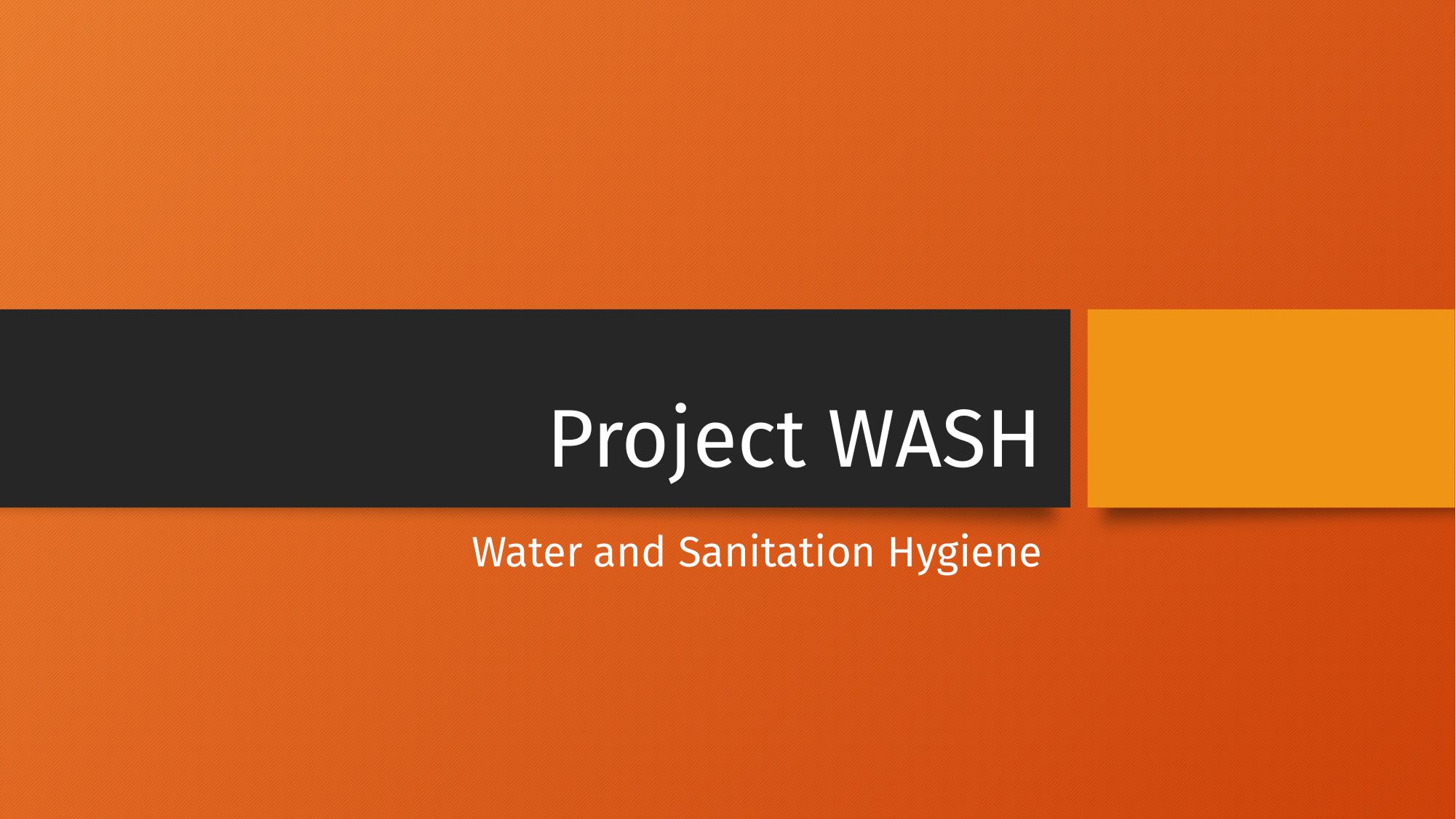

# Project WASH
Water and Sanitation Hygiene